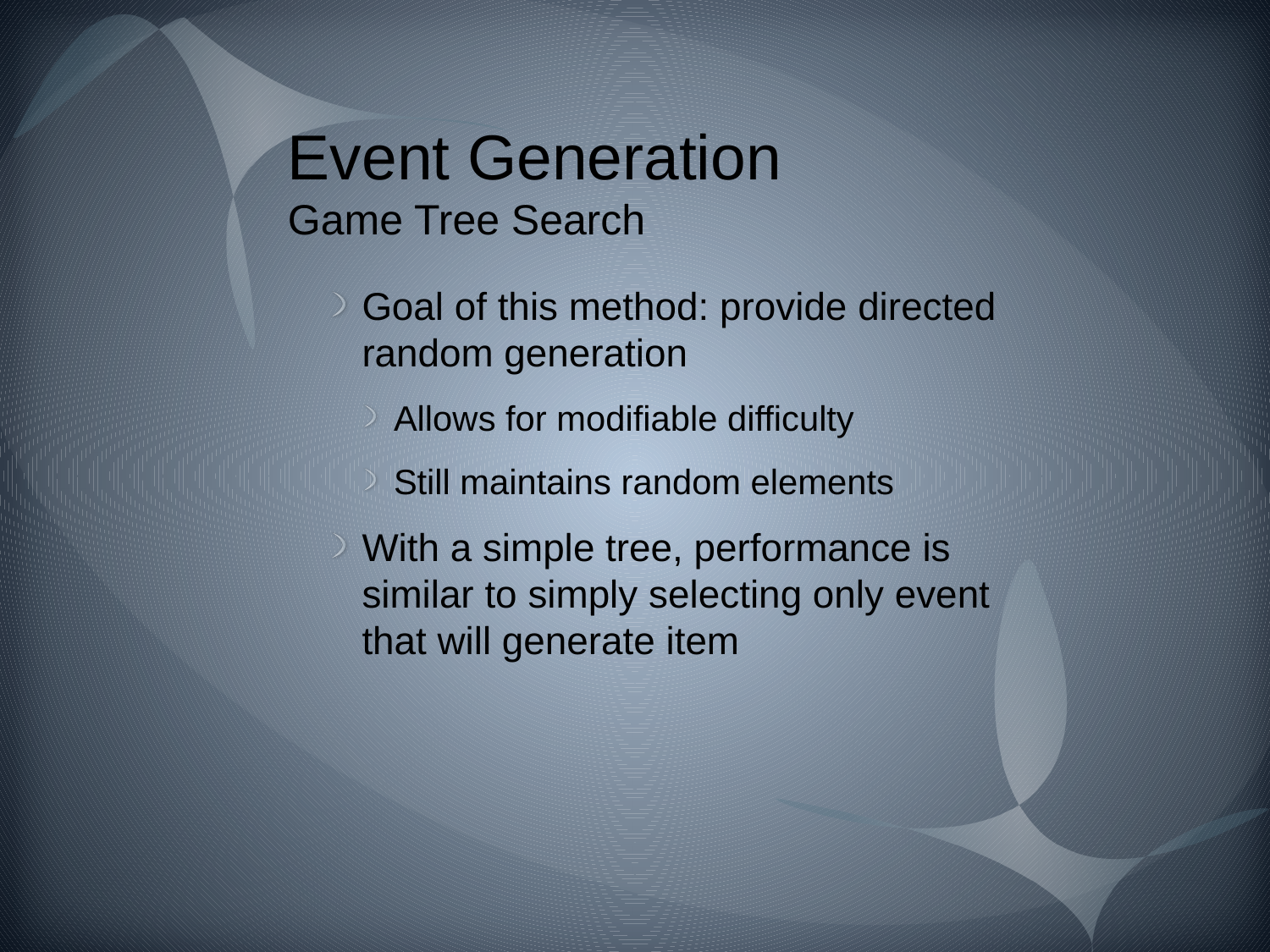

# Event Generation Game Tree Search
Goal of this method: provide directed random generation
Allows for modifiable difficulty
Still maintains random elements
With a simple tree, performance is similar to simply selecting only event that will generate item